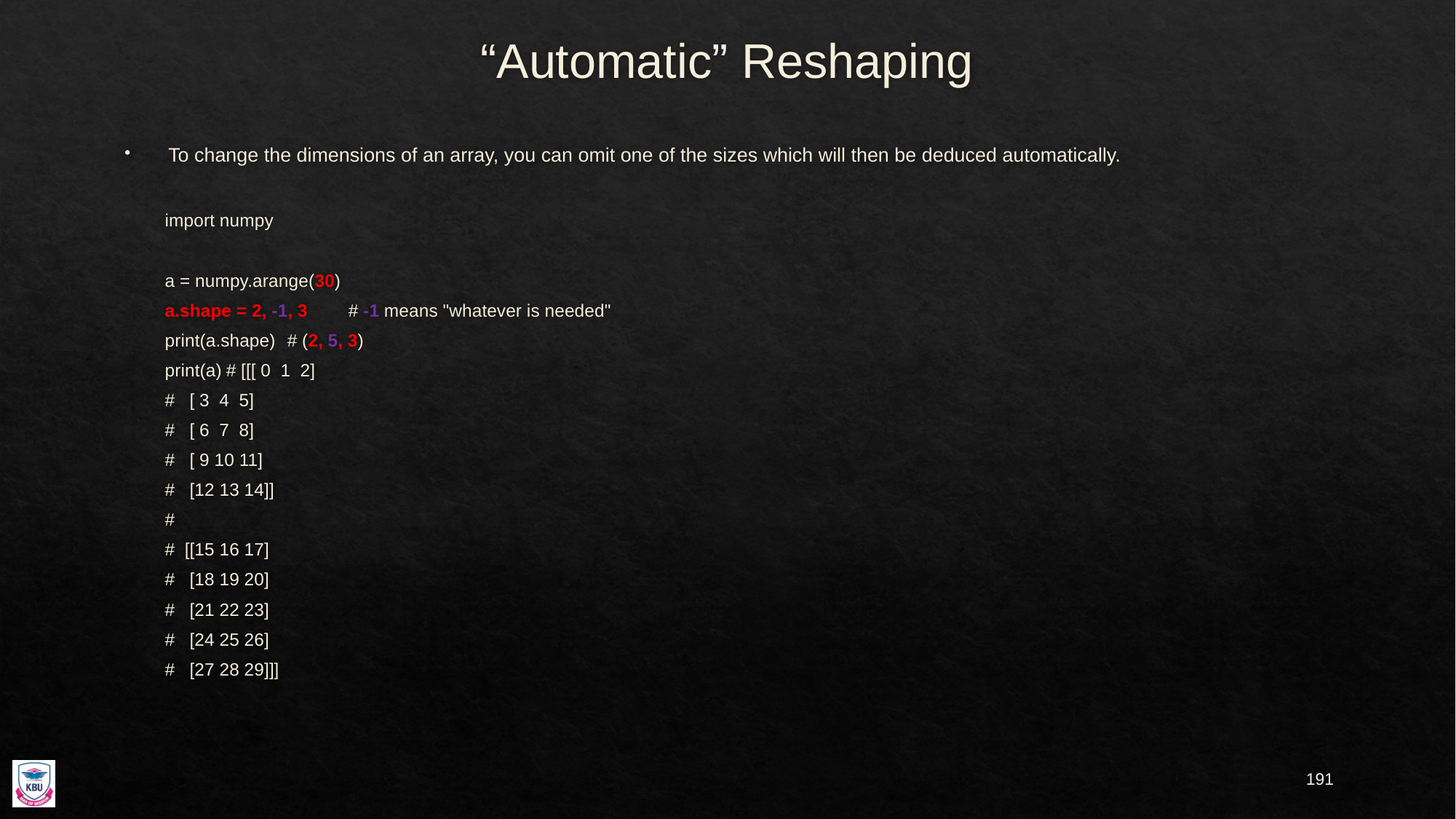

# “Automatic” Reshaping
To change the dimensions of an array, you can omit one of the sizes which will then be deduced automatically.

import numpy

a = numpy.arange(30)
a.shape = 2, -1, 3	# -1 means "whatever is needed"
print(a.shape)		# (2, 5, 3)
print(a)			# [[[ 0  1  2]
				#   [ 3  4  5]
				#   [ 6  7  8]
				#   [ 9 10 11]
				#   [12 13 14]]
				#
				#  [[15 16 17]
				#   [18 19 20]
				#   [21 22 23]
				#   [24 25 26]
				#   [27 28 29]]]
191